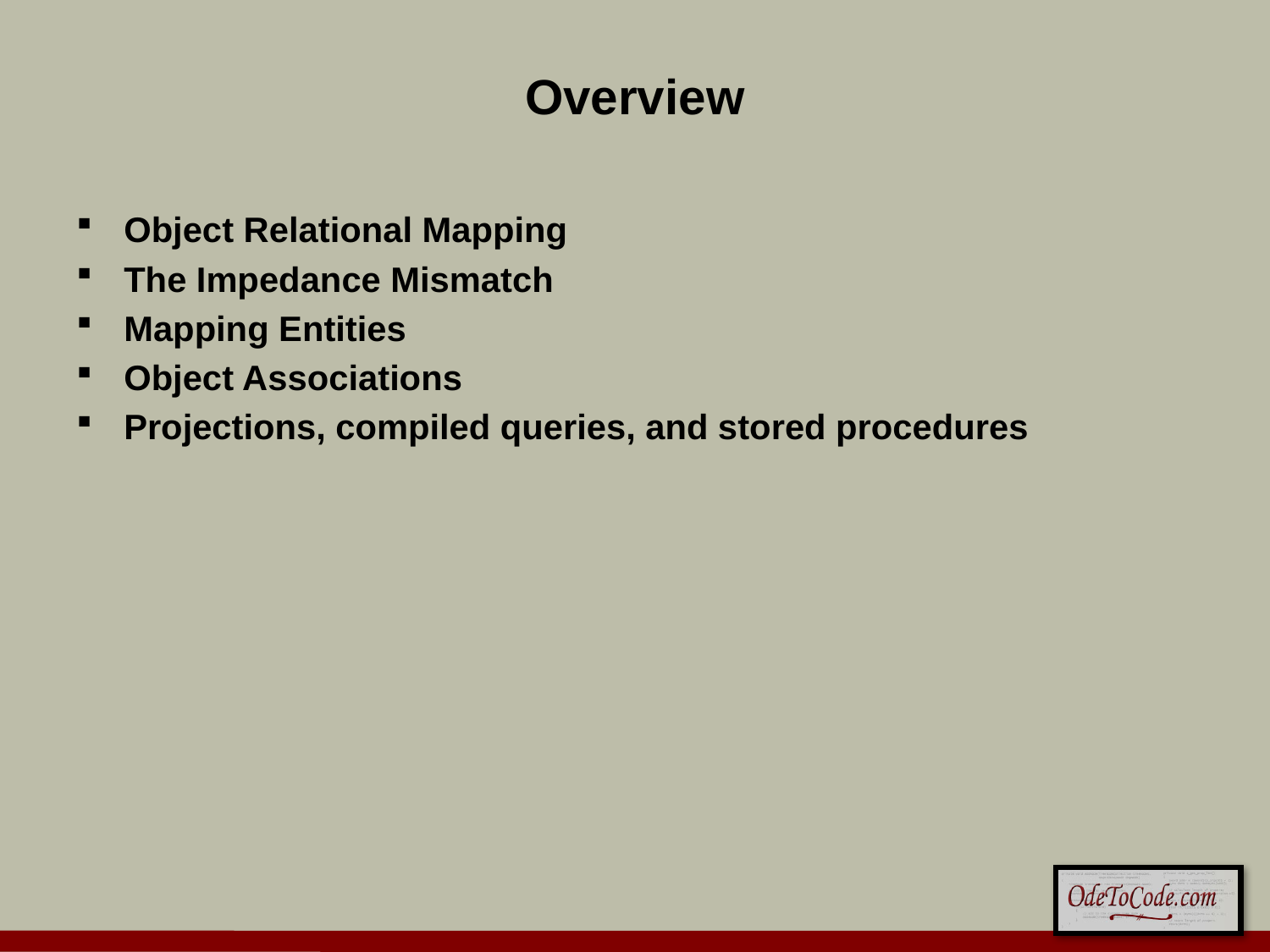

# Overview
Object Relational Mapping
The Impedance Mismatch
Mapping Entities
Object Associations
Projections, compiled queries, and stored procedures